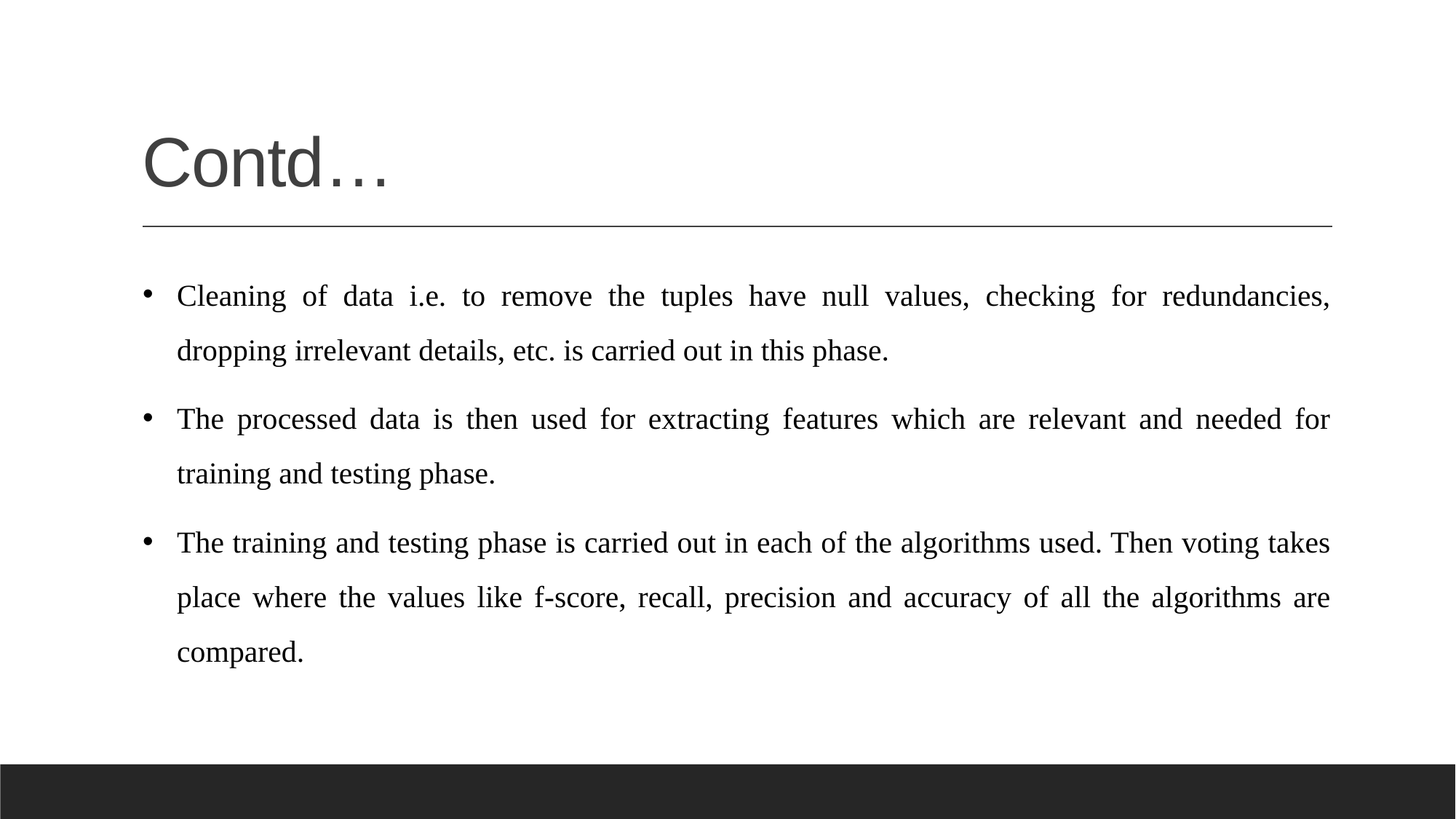

# Contd…
Cleaning of data i.e. to remove the tuples have null values, checking for redundancies, dropping irrelevant details, etc. is carried out in this phase.
The processed data is then used for extracting features which are relevant and needed for training and testing phase.
The training and testing phase is carried out in each of the algorithms used. Then voting takes place where the values like f-score, recall, precision and accuracy of all the algorithms are compared.